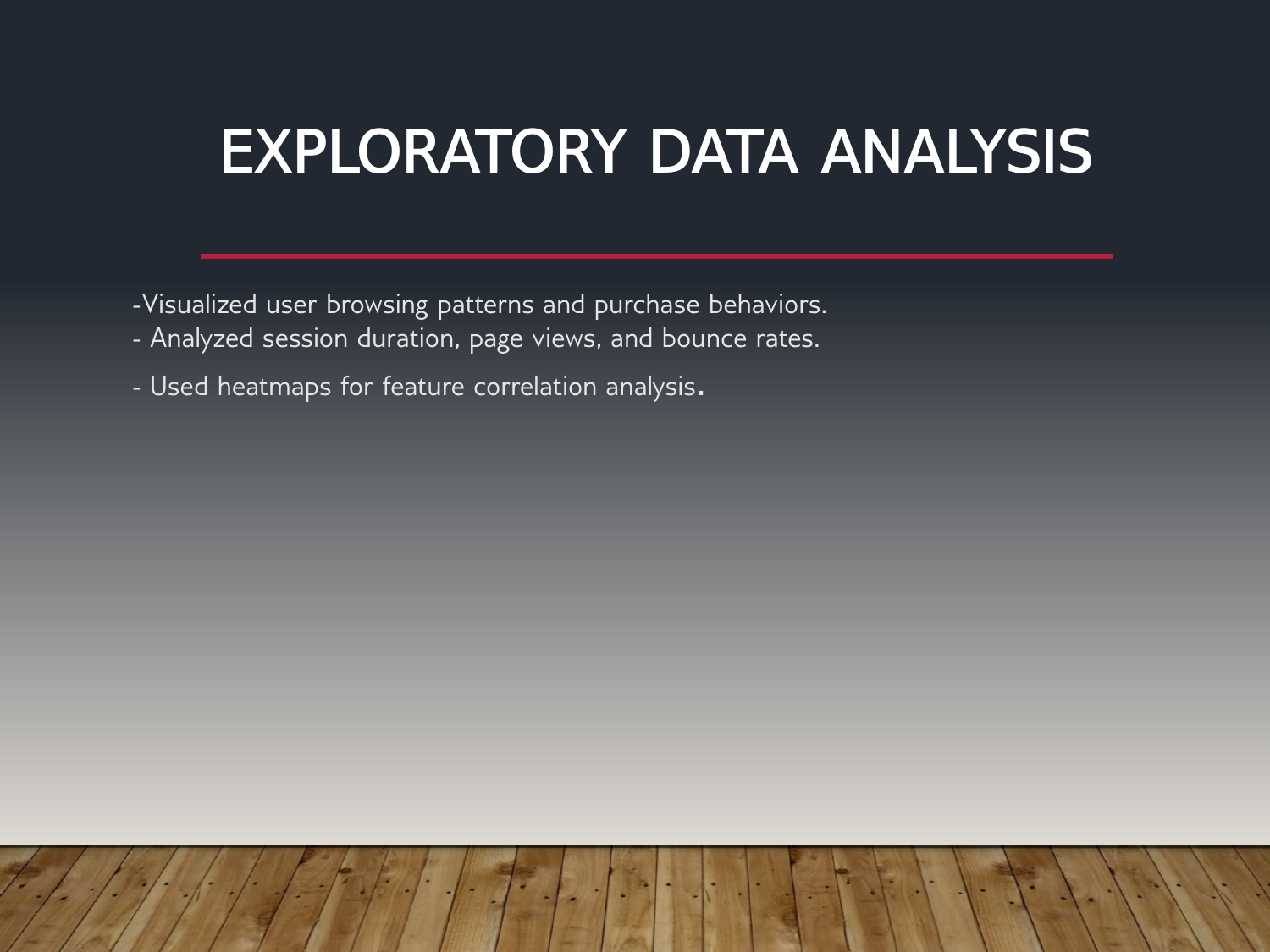

# Exploratory Data Analysis

-Visualized user browsing patterns and purchase behaviors.
- Analyzed session duration, page views, and bounce rates.
- Used heatmaps for feature correlation analysis.